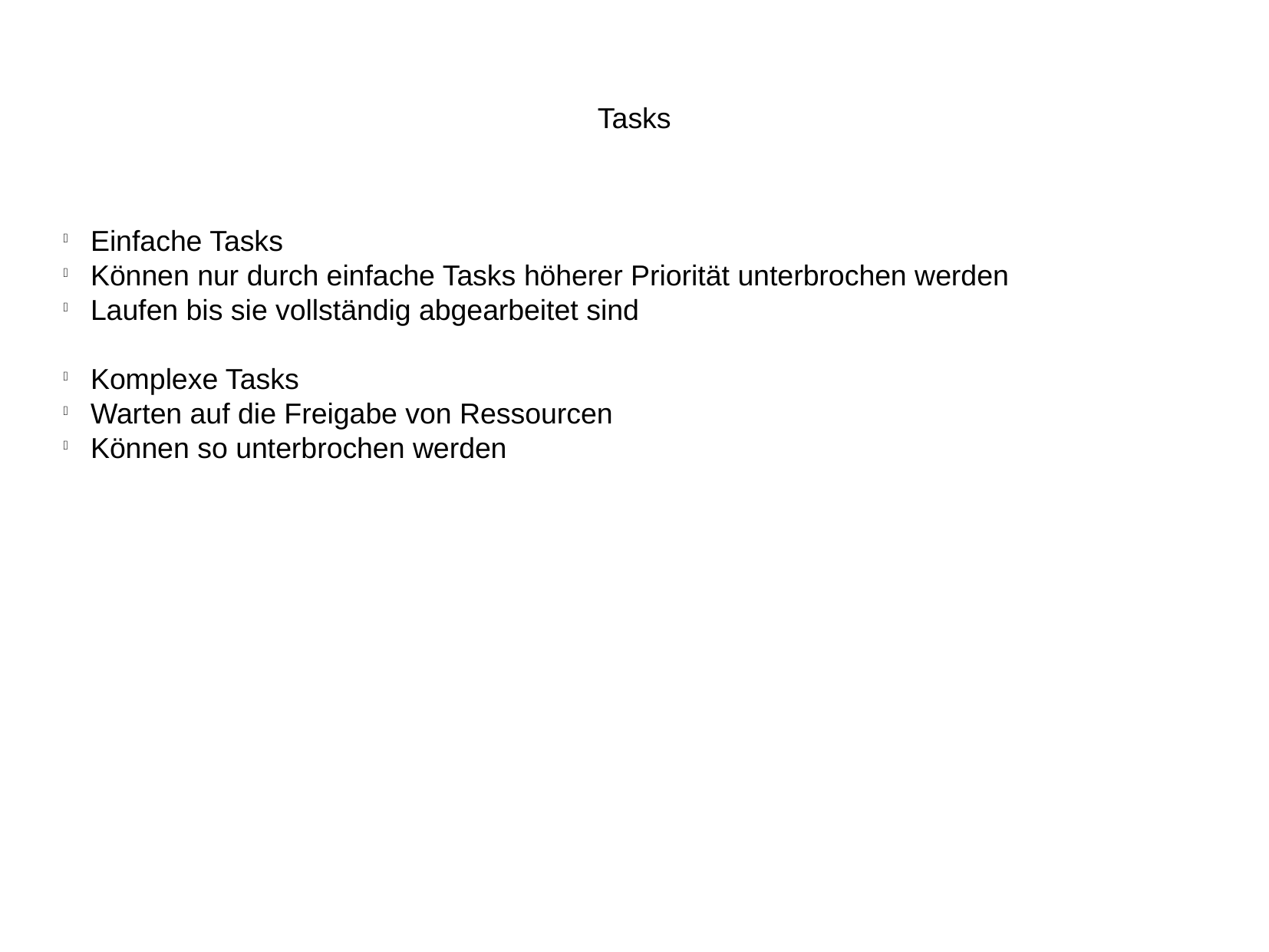

Tasks
Einfache Tasks
Können nur durch einfache Tasks höherer Priorität unterbrochen werden
Laufen bis sie vollständig abgearbeitet sind

Komplexe Tasks
Warten auf die Freigabe von Ressourcen
Können so unterbrochen werden